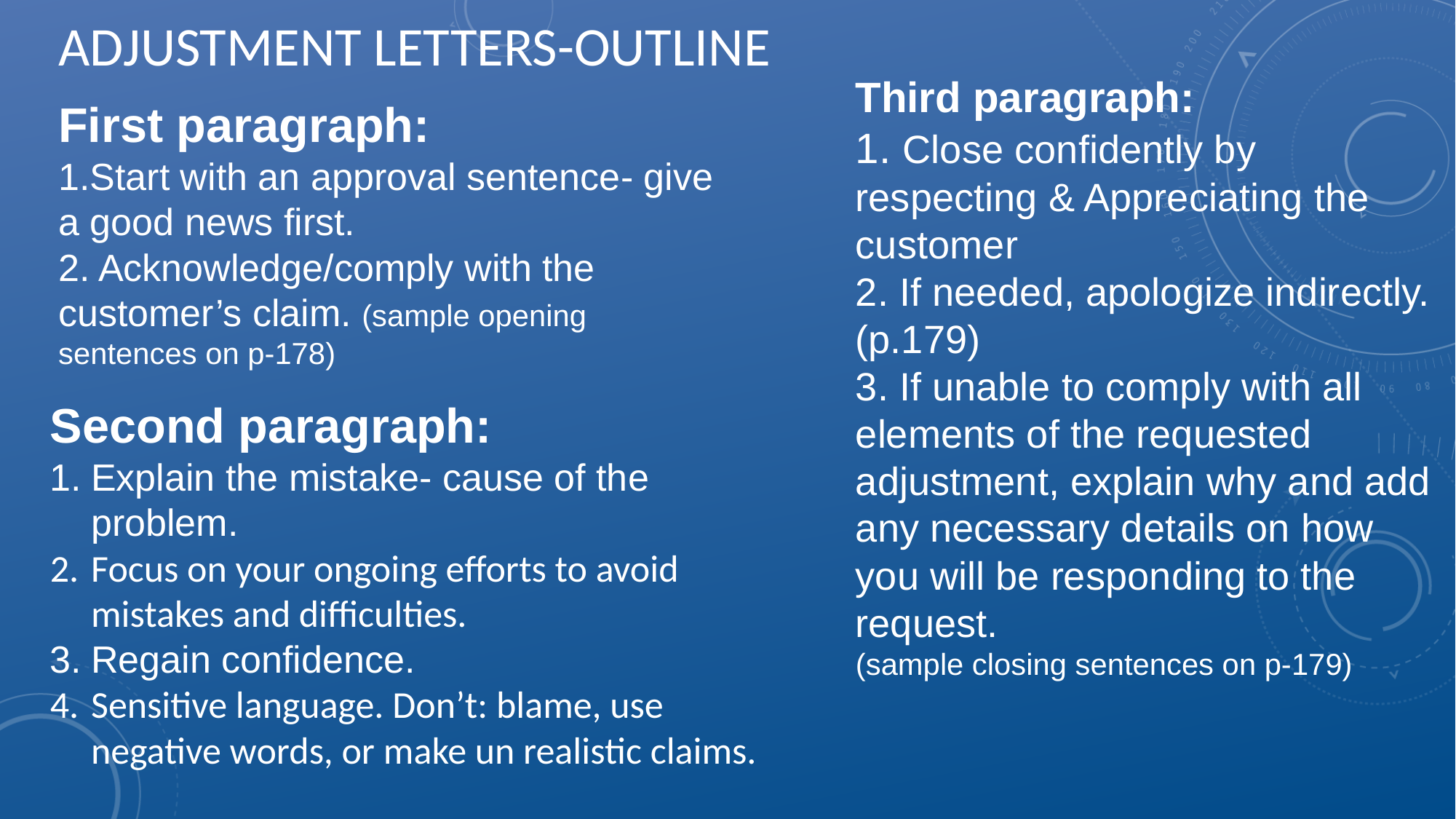

# Adjustment letters-outline
Third paragraph:
1. Close confidently by respecting & Appreciating the customer
2. If needed, apologize indirectly. (p.179)
3. If unable to comply with all elements of the requested adjustment, explain why and add any necessary details on how you will be responding to the request.
(sample closing sentences on p-179)
First paragraph:
1.Start with an approval sentence- give a good news first.
2. Acknowledge/comply with the customer’s claim. (sample opening sentences on p-178)
Second paragraph:
Explain the mistake- cause of the problem.
Focus on your ongoing efforts to avoid mistakes and difficulties.
Regain confidence.
Sensitive language. Don’t: blame, use negative words, or make un realistic claims.